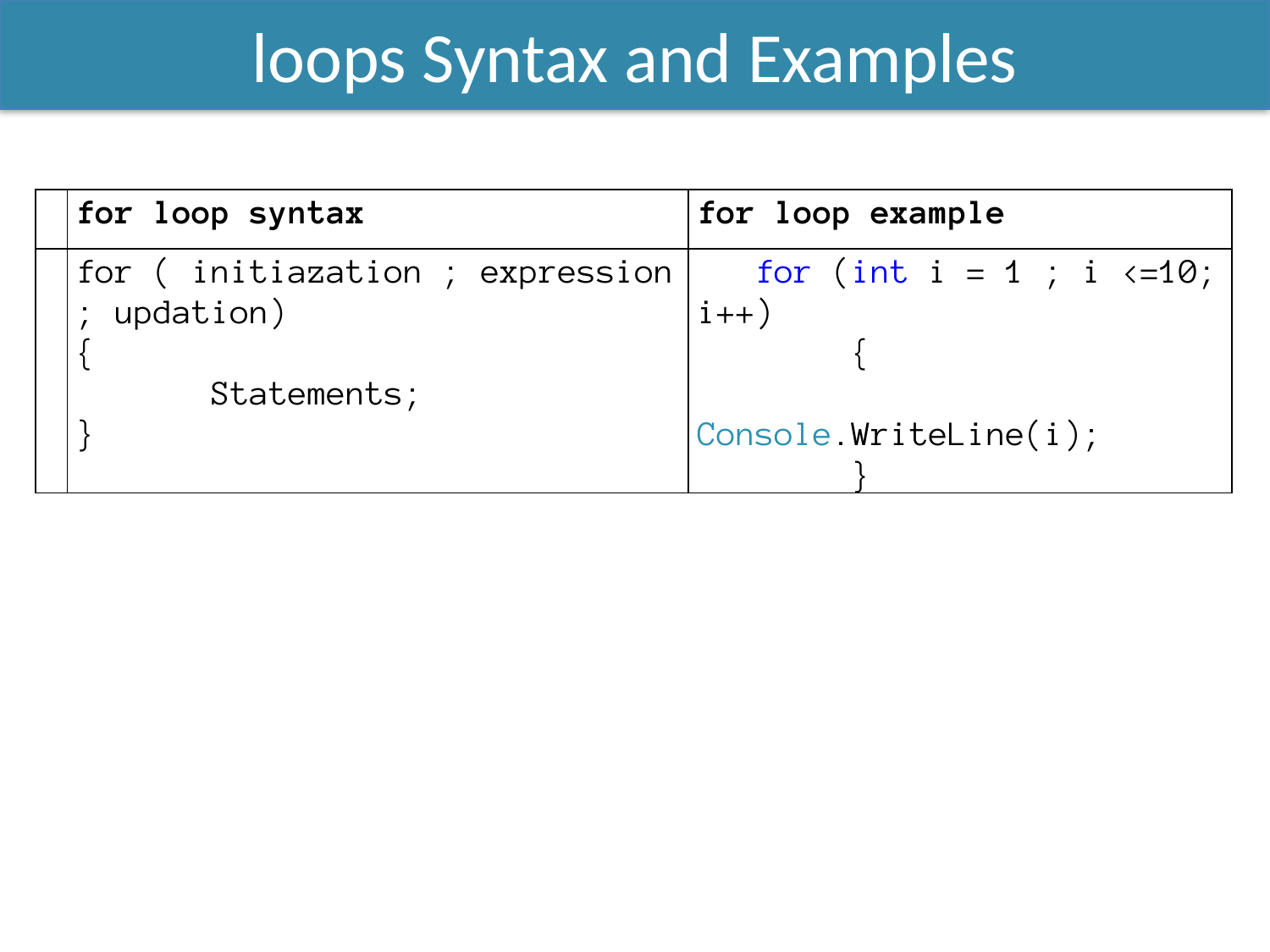

loops Syntax and Examples
|  | for loop syntax | for loop example |
| --- | --- | --- |
|  | for ( initiazation ; expression ; updation) { Statements; } | for (int i = 1 ; i <=10; i++) { Console.WriteLine(i); } |